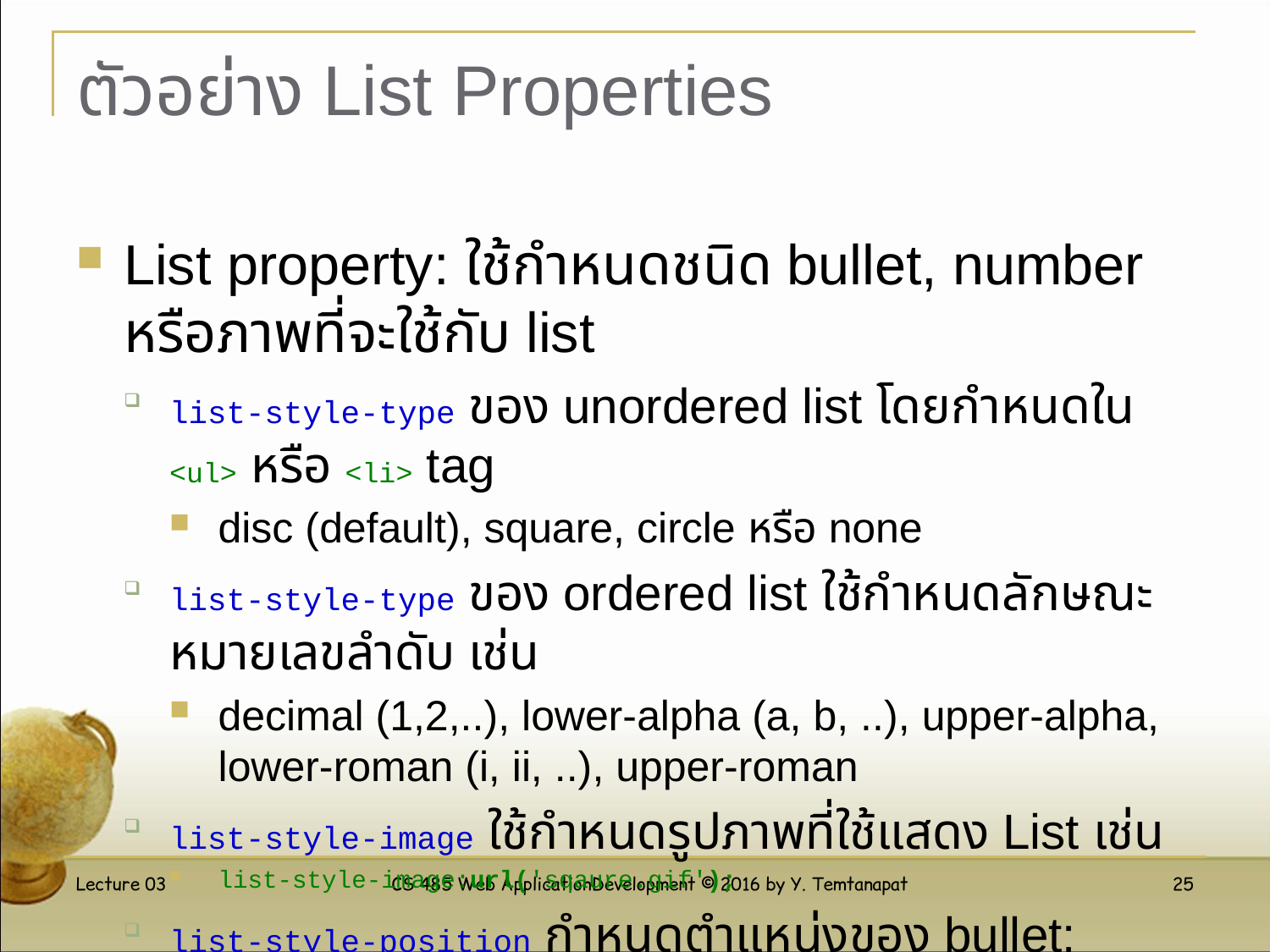

# ตัวอย่าง List Properties
List property: ใช้กำหนดชนิด bullet, number หรือภาพที่จะใช้กับ list
list-style-type ของ unordered list โดยกำหนดใน <ul> หรือ <li> tag
disc (default), square, circle หรือ none
list-style-type ของ ordered list ใช้กำหนดลักษณะหมายเลขลำดับ เช่น
decimal (1,2,..), lower-alpha (a, b, ..), upper-alpha, lower-roman (i, ii, ..), upper-roman
list-style-image ใช้กำหนดรูปภาพที่ใช้แสดง List เช่น
list-style-image:url('sqaure.gif');
list-style-position กำหนดตำแหน่งของ bullet: inside หรือ outside
list-style รูปย่อ โดยมีลำดับ type-position-image
Lecture 03
CS 485 Web ApplicationDevelopment © 2016 by Y. Temtanapat
 25